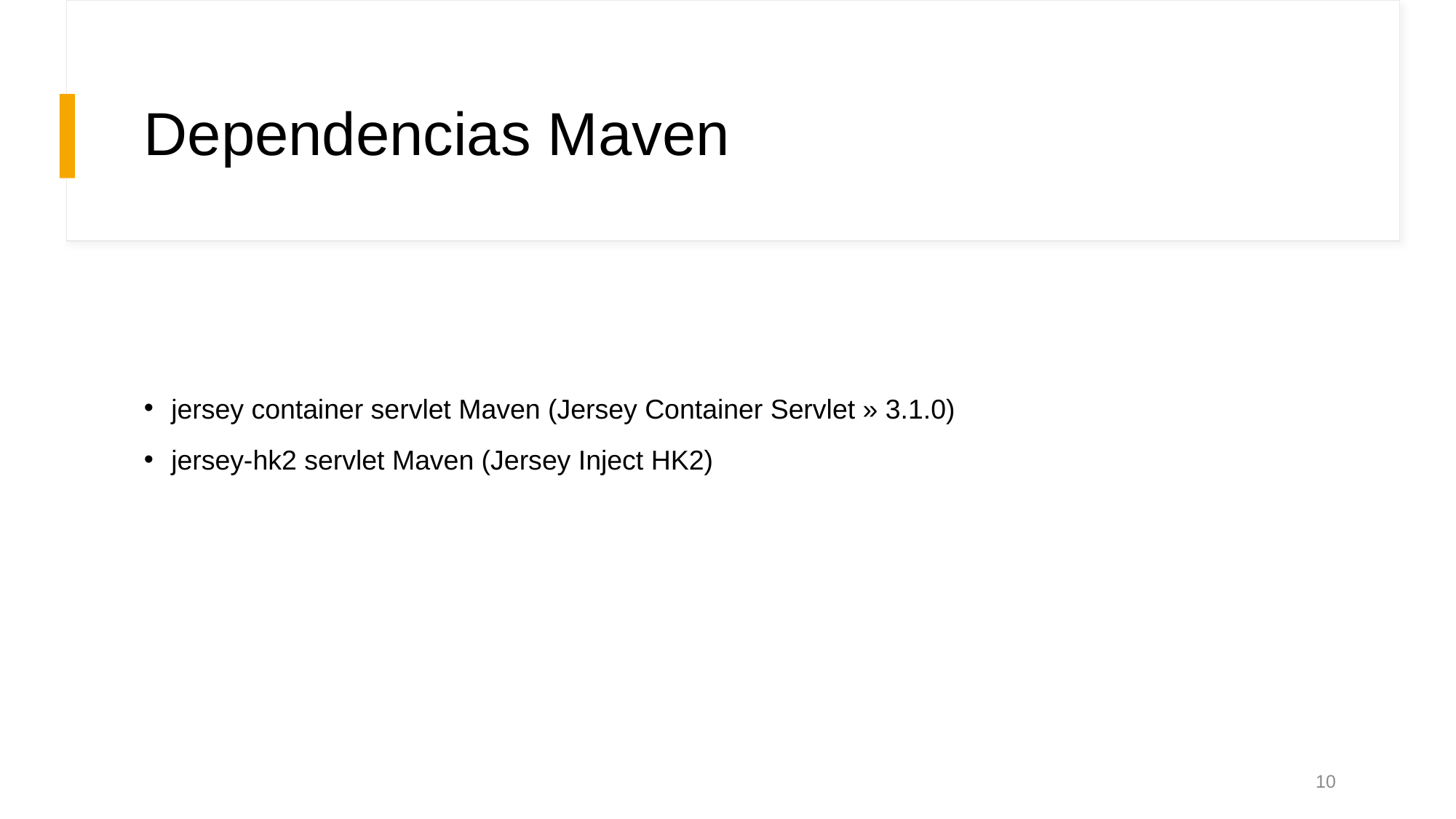

# Dependencias Maven
jersey container servlet Maven (Jersey Container Servlet » 3.1.0)
jersey-hk2 servlet Maven (Jersey Inject HK2)
10